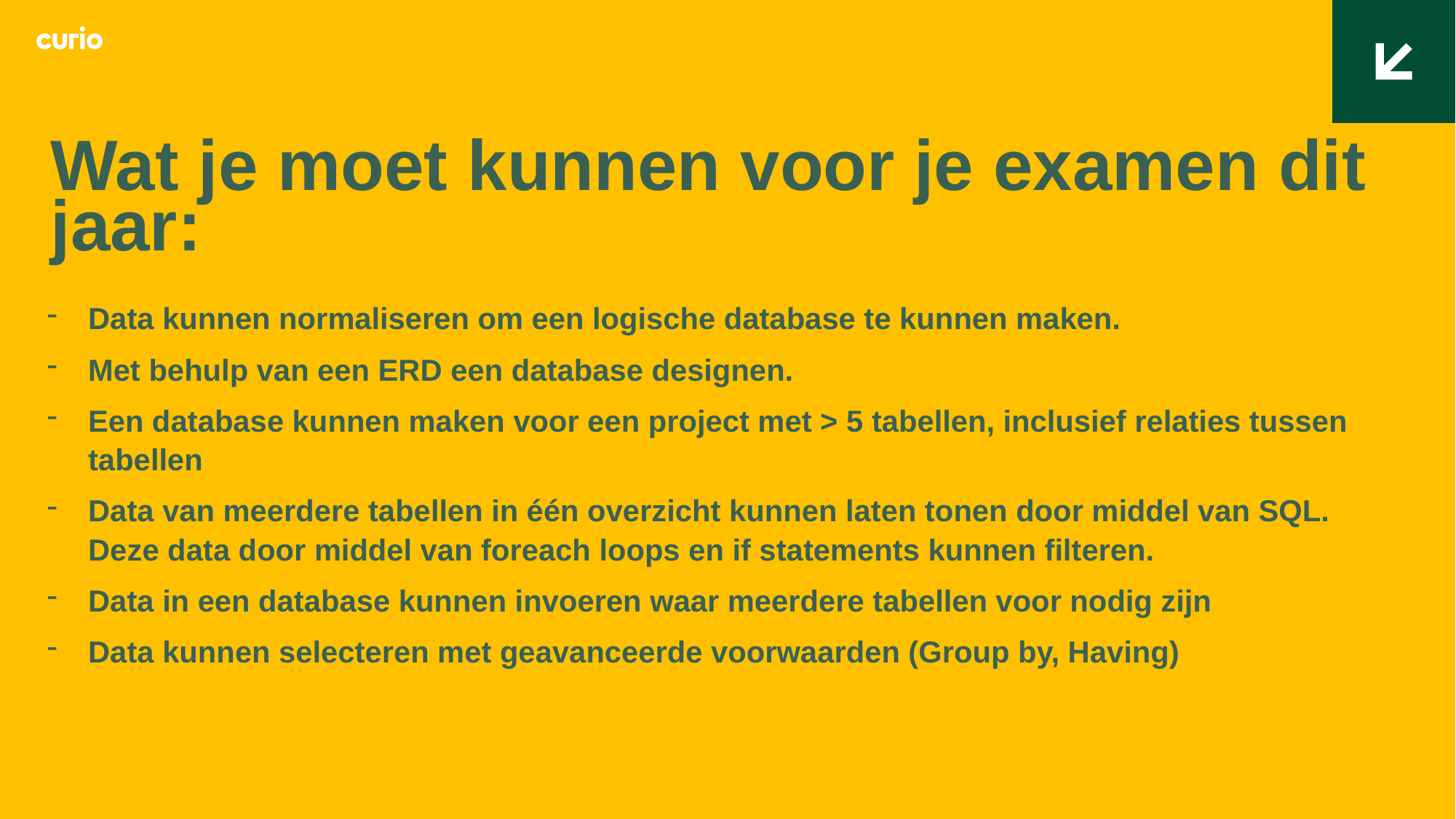

Wat je moet kunnen voor je examen dit jaar:

Data kunnen normaliseren om een logische database te kunnen maken.
Met behulp van een ERD een database designen.
Een database kunnen maken voor een project met > 5 tabellen, inclusief relaties tussen tabellen
Data van meerdere tabellen in één overzicht kunnen laten tonen door middel van SQL. Deze data door middel van foreach loops en if statements kunnen filteren.
Data in een database kunnen invoeren waar meerdere tabellen voor nodig zijn
Data kunnen selecteren met geavanceerde voorwaarden (Group by, Having)